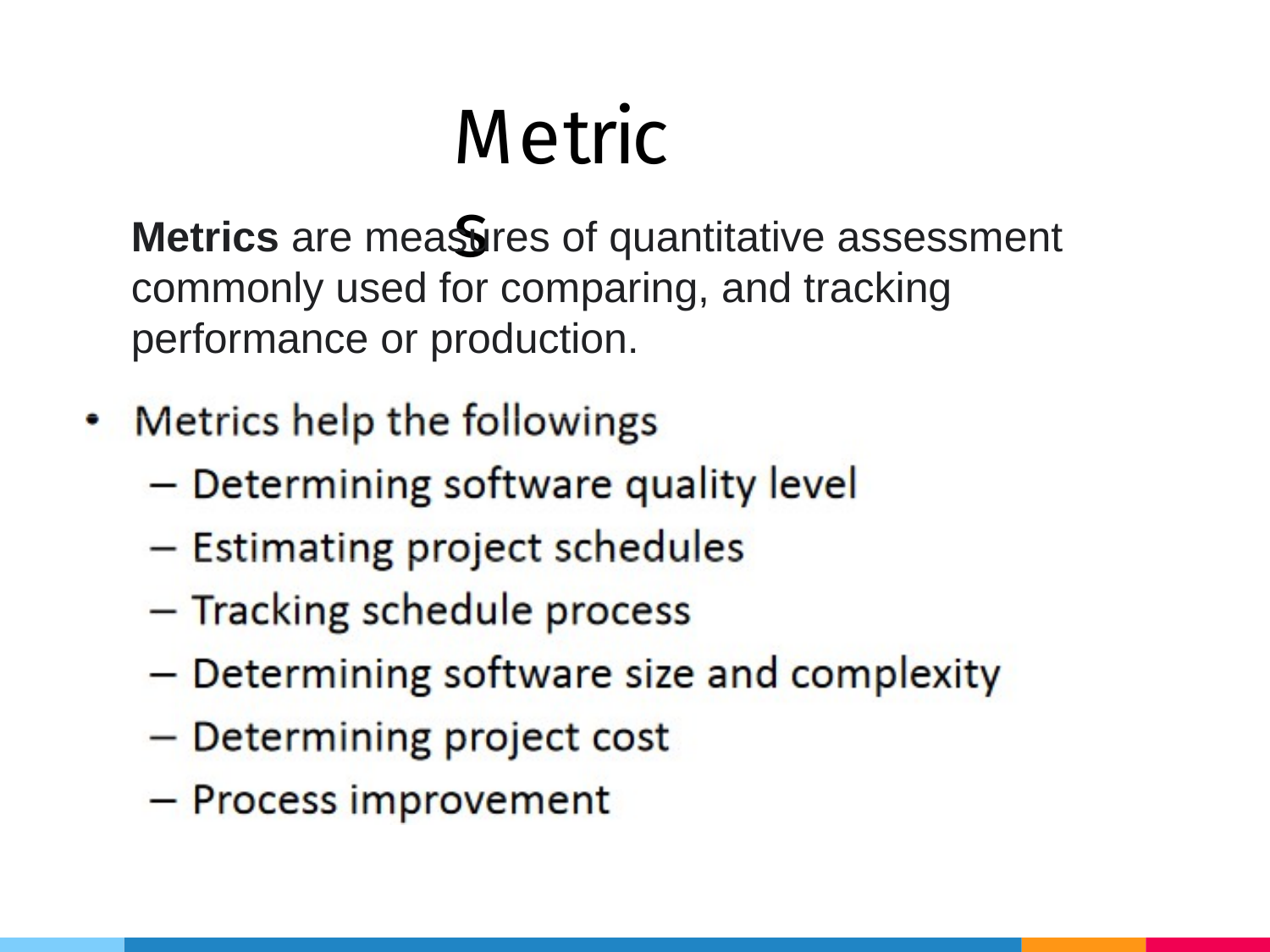

# Metrics
Metrics are measures of quantitative assessment commonly used for comparing, and tracking performance or production.